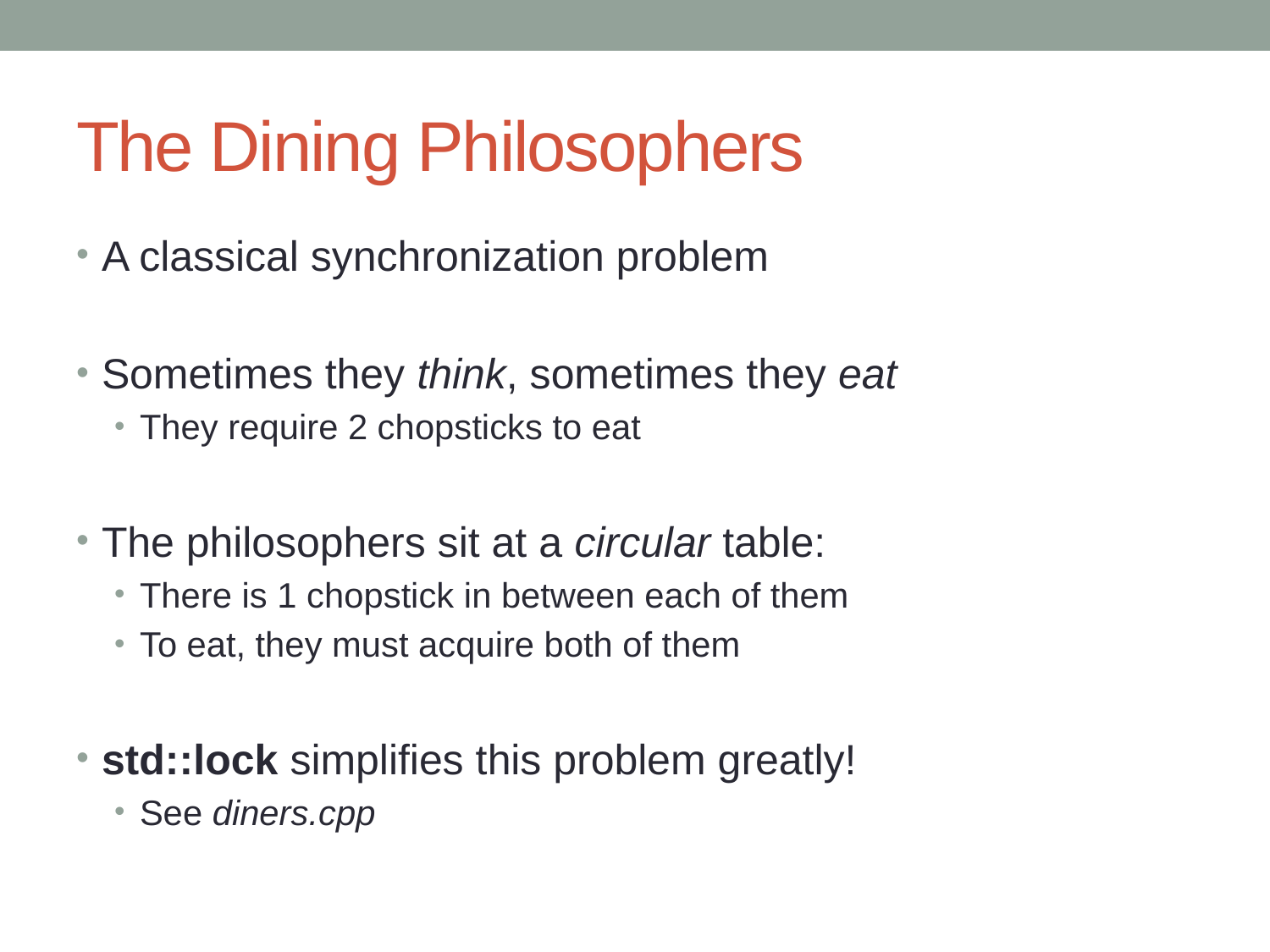

# The Dining Philosophers
A classical synchronization problem

Sometimes they think, sometimes they eat
They require 2 chopsticks to eat

The philosophers sit at a circular table:
There is 1 chopstick in between each of them
To eat, they must acquire both of them

std::lock simplifies this problem greatly!
See diners.cpp